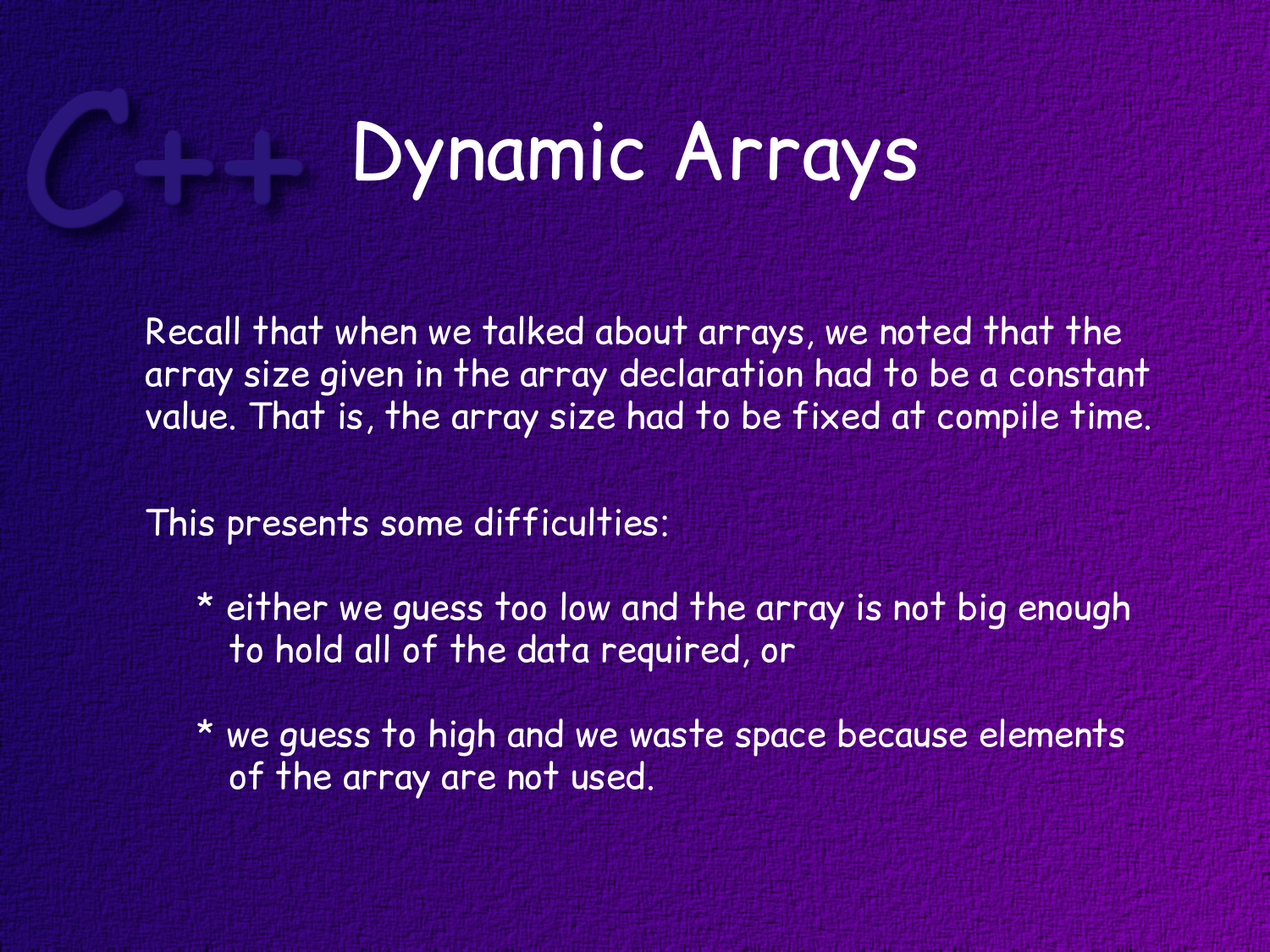

# Dynamic Arrays
Recall that when we talked about arrays, we noted that the
array size given in the array declaration had to be a constant
value. That is, the array size had to be fixed at compile time.
This presents some difficulties:

     * either we guess too low and the array is not big enough
        to hold all of the data required, or

     * we guess to high and we waste space because elements
        of the array are not used.